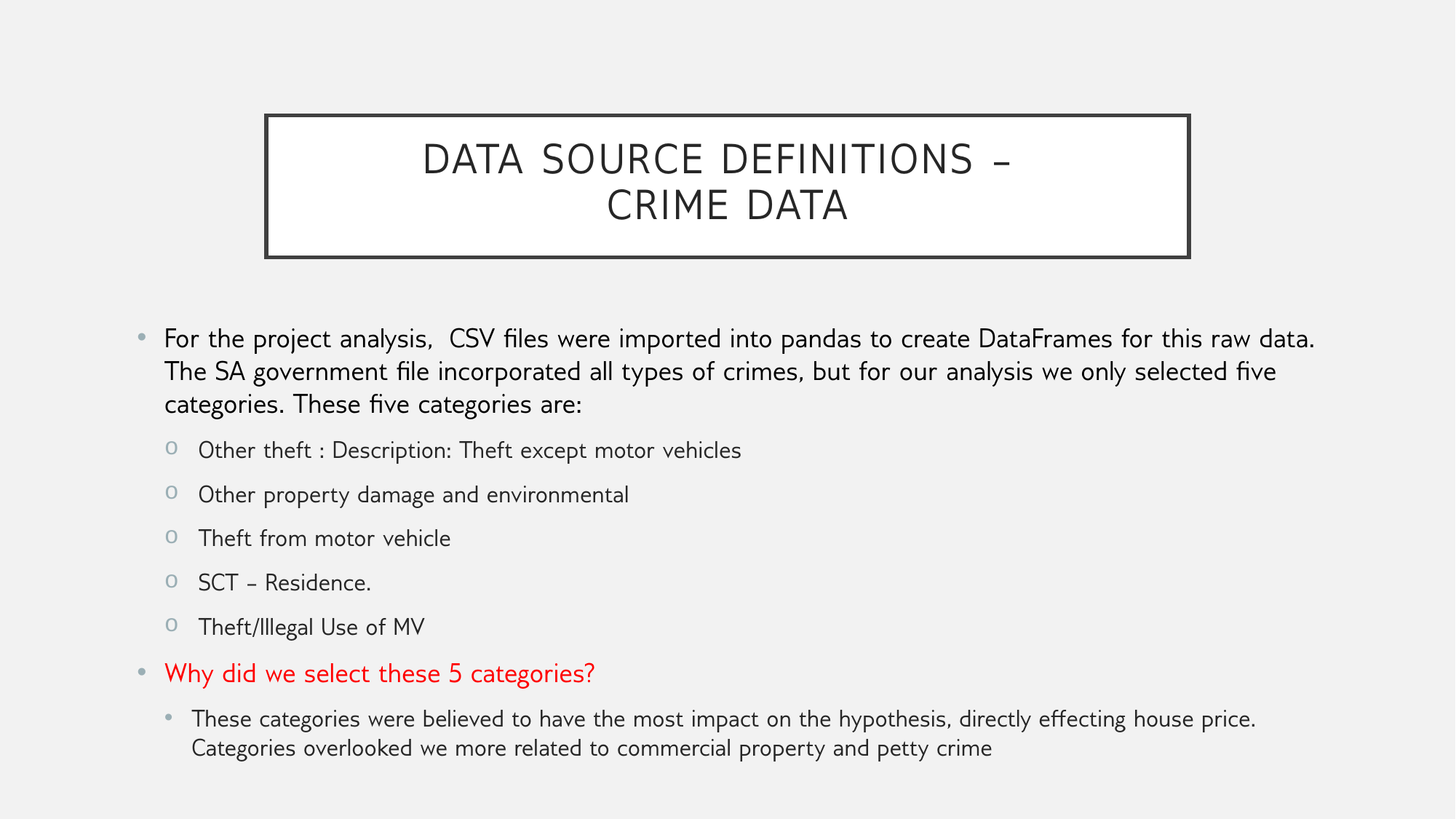

# DATA SOURCE DEFINITIONS – CRIME DATA
For the project analysis,  CSV files were imported into pandas to create DataFrames for this raw data. The SA government file incorporated all types of crimes, but for our analysis we only selected five categories. These five categories are:
Other theft : Description: Theft except motor vehicles
Other property damage and environmental
Theft from motor vehicle
SCT – Residence.
Theft/Illegal Use of MV
Why did we select these 5 categories?
These categories were believed to have the most impact on the hypothesis, directly effecting house price.  Categories overlooked we more related to commercial property and petty crime